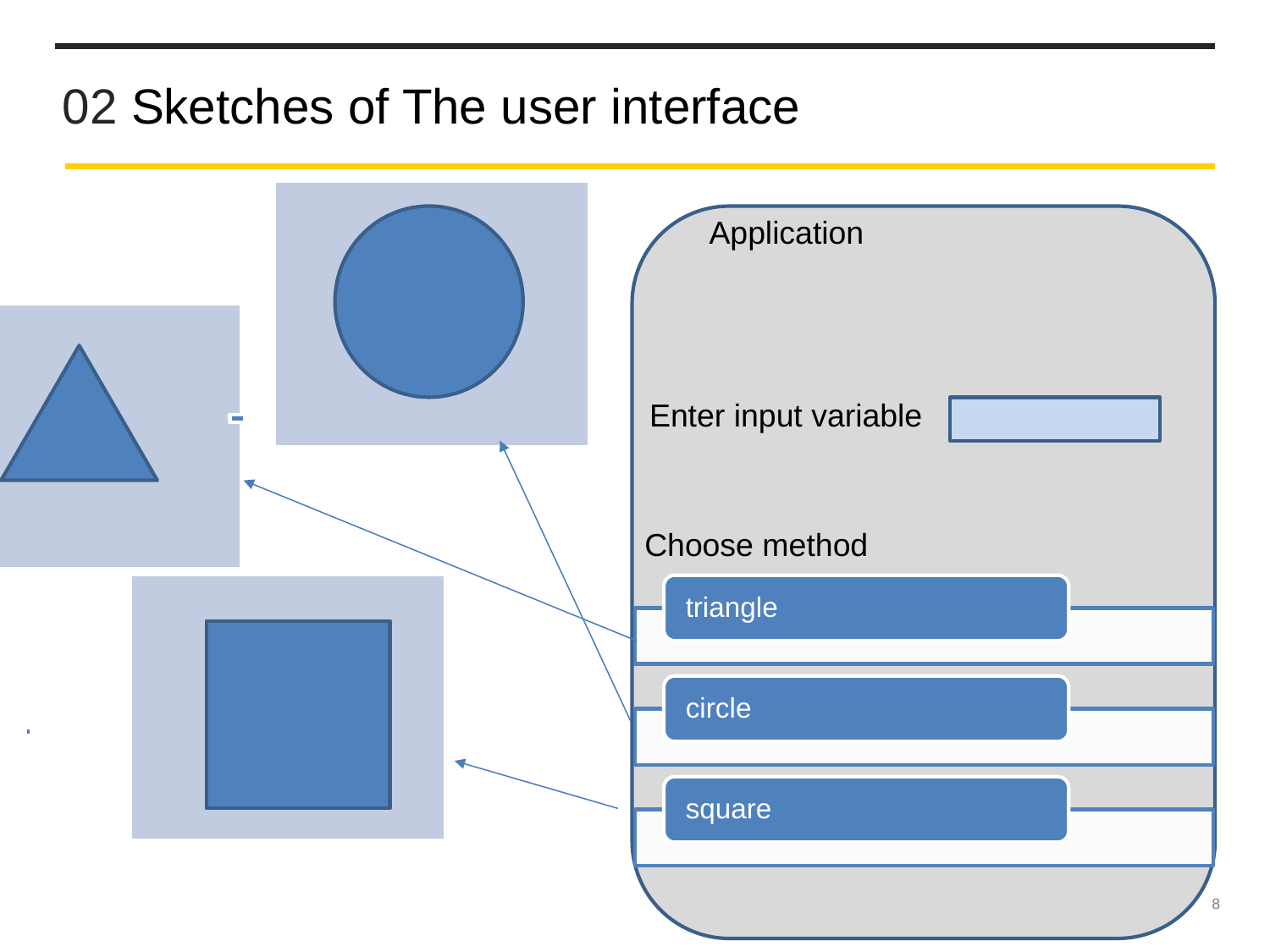

02 Sketches of The user interface

Application

Enter input variable

Choose method
triangle
circle
square